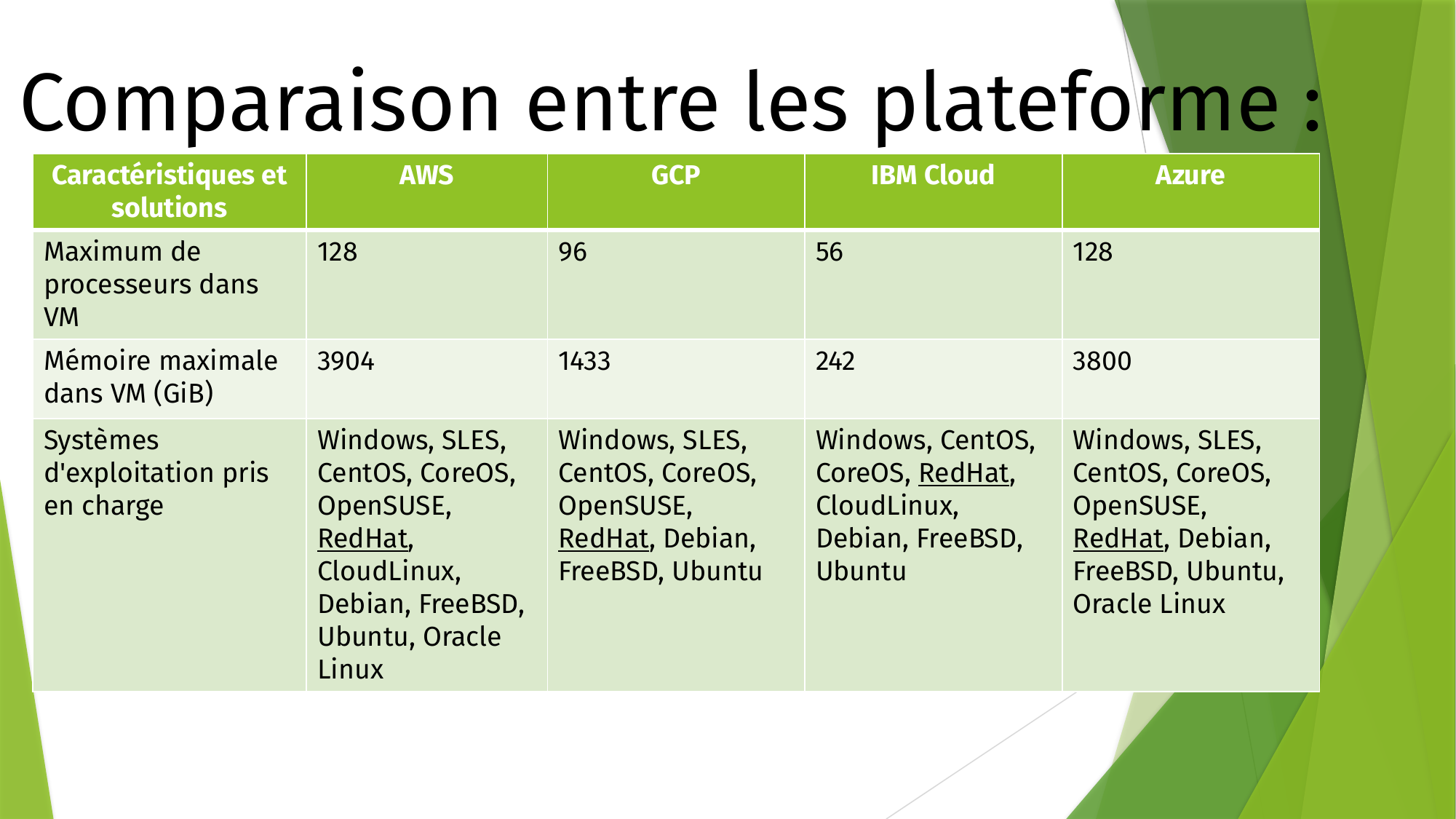

Comparaison entre les plateforme :
| Caractéristiques et solutions | AWS | GCP | IBM Cloud | Azure |
| --- | --- | --- | --- | --- |
| Maximum de processeurs dans VM | 128 | 96 | 56 | 128 |
| Mémoire maximale dans VM (GiB) | 3904 | 1433 | 242 | 3800 |
| Systèmes d'exploitation pris en charge | Windows, SLES, CentOS, CoreOS, OpenSUSE, RedHat, CloudLinux, Debian, FreeBSD, Ubuntu, Oracle Linux | Windows, SLES, CentOS, CoreOS, OpenSUSE, RedHat, Debian, FreeBSD, Ubuntu | Windows, CentOS, CoreOS, RedHat, CloudLinux, Debian, FreeBSD, Ubuntu | Windows, SLES, CentOS, CoreOS, OpenSUSE, RedHat, Debian, FreeBSD, Ubuntu, Oracle Linux |